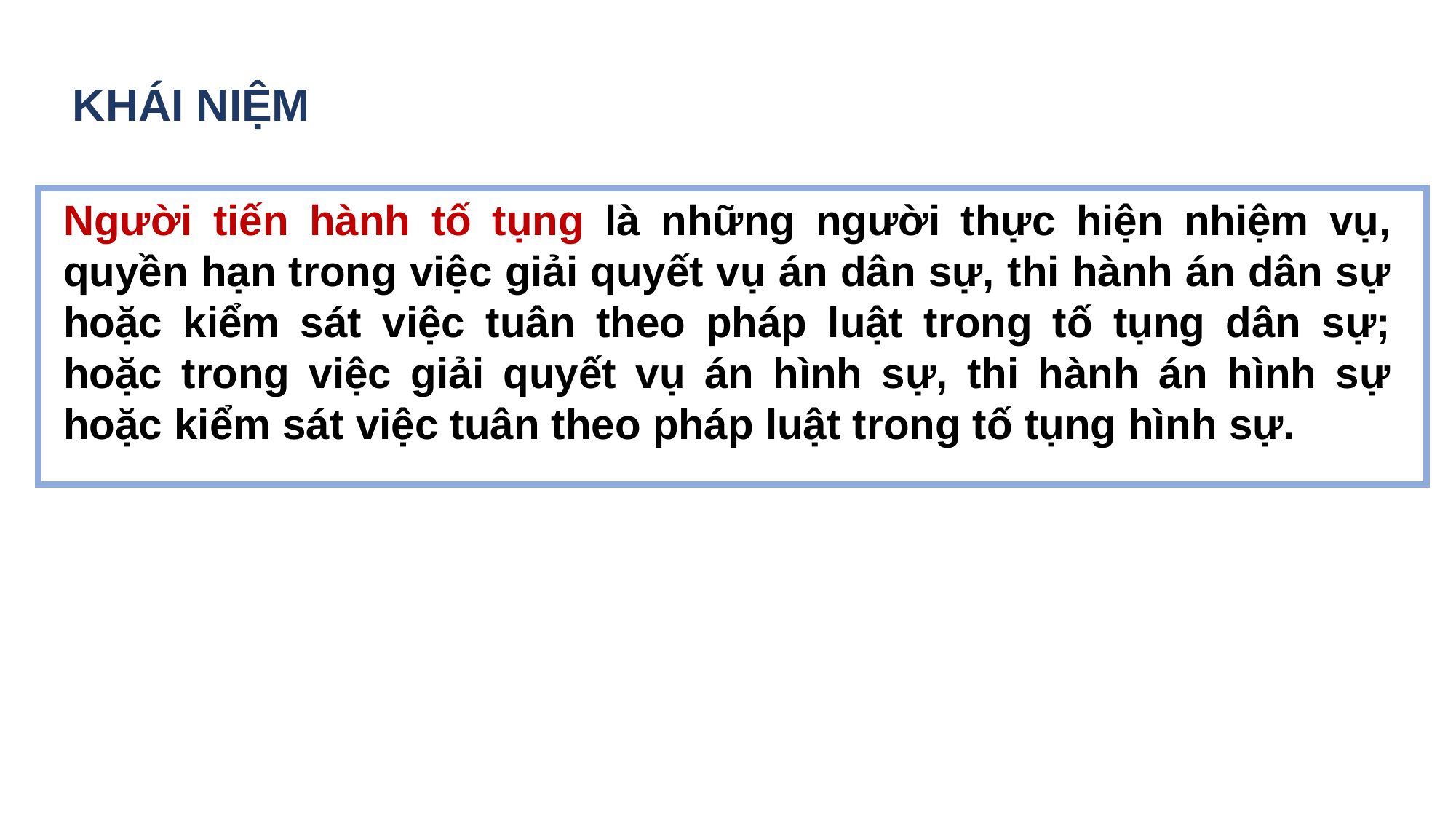

Họ thực hiện công tác điều tra, thu thập bằng chứng và xây dựng hồ sơ vụ án để đưa ra cho cơ quan công tố.
Thường là người chịu trách nhiệm lãnh đạo và điều hành công tác điều tra của đơn vị Công an.
Họ đại diện cho cơ quan công tố để tham gia xác định các tội danh và yêu cầu hình phạt tương xứng.
KHÁI NIỆM

Người tiến hành tố tụng là những người thực hiện nhiệm vụ, quyền hạn trong việc giải quyết vụ án dân sự, thi hành án dân sự hoặc kiểm sát việc tuân theo pháp luật trong tố tụng dân sự; hoặc trong việc giải quyết vụ án hình sự, thi hành án hình sự hoặc kiểm sát việc tuân theo pháp luật trong tố tụng hình sự.
Công an viên điều tra viên
Người tiến hành tố tụng:
- Chánh án, thẩm phán, hội thẩm nhân dân, thẩm tra viên, thư ký tòa án
- Viện trưởng viện kiểm sát, kiểm sát viên, kiểm tra viên
- Thủ trưởng cơ quan thi hành án và chấp hành viên.
Cơ quan tiến hành tố tụng:
- Cơ quan điều tra;
- Viện kiểm sát;
- Tòa án.
Công an viên điều tra trưởng
Người tiến hành tố tụng
Công an viên trình diện bản án